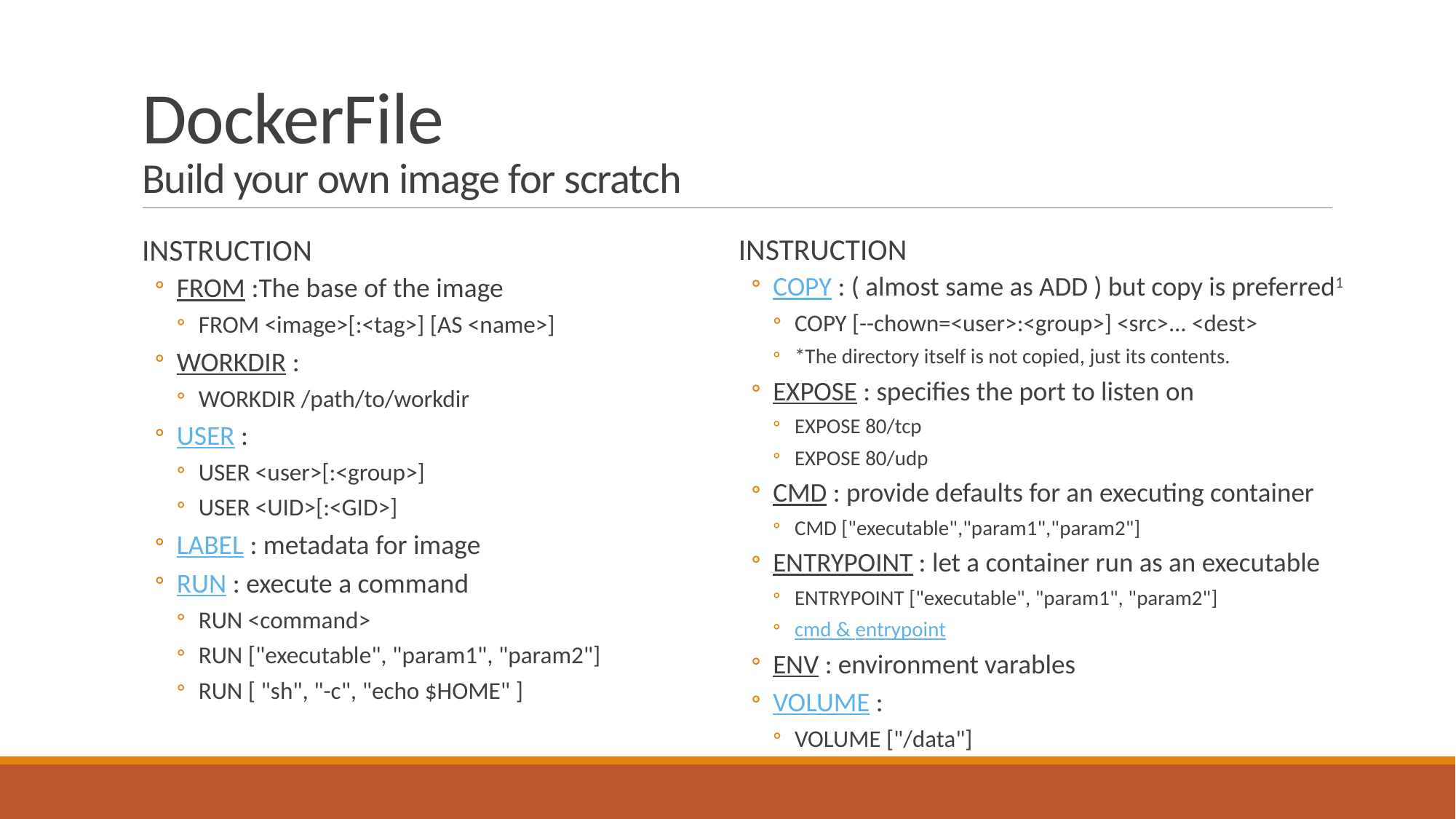

# DockerFile Build your own image for scratch
INSTRUCTION
COPY : ( almost same as ADD ) but copy is preferred1
COPY [--chown=<user>:<group>] <src>... <dest>
*The directory itself is not copied, just its contents.
EXPOSE : specifies the port to listen on
EXPOSE 80/tcp
EXPOSE 80/udp
CMD : provide defaults for an executing container
CMD ["executable","param1","param2"]
ENTRYPOINT : let a container run as an executable
ENTRYPOINT ["executable", "param1", "param2"]
cmd & entrypoint
ENV : environment varables
VOLUME :
VOLUME ["/data"]

INSTRUCTION
FROM :The base of the image
FROM <image>[:<tag>] [AS <name>]
WORKDIR :
WORKDIR /path/to/workdir
USER :
USER <user>[:<group>]
USER <UID>[:<GID>]
LABEL : metadata for image
RUN : execute a command
RUN <command>
RUN ["executable", "param1", "param2"]
RUN [ "sh", "-c", "echo $HOME" ]